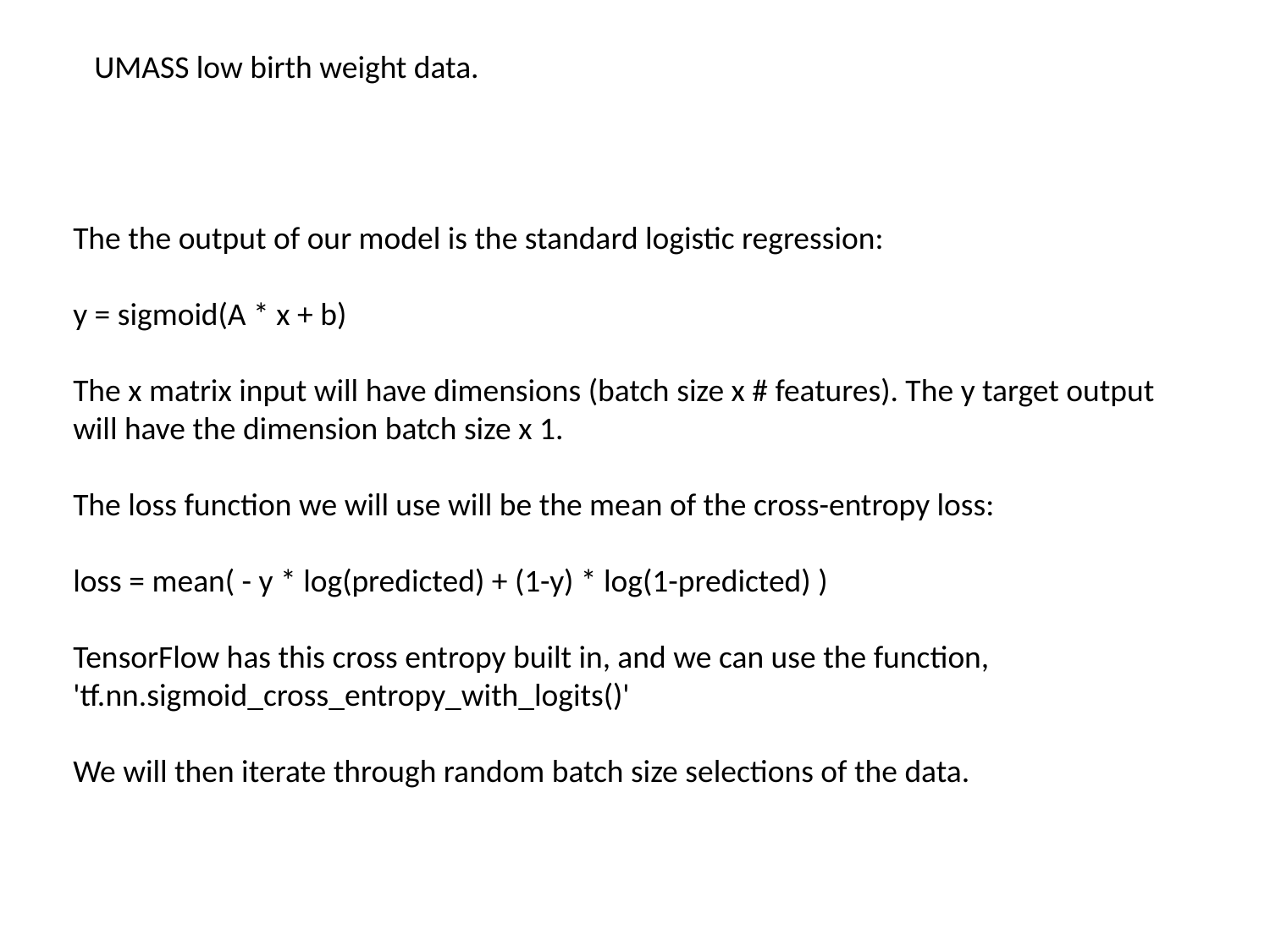

UMASS low birth weight data.
The the output of our model is the standard logistic regression:

y = sigmoid(A * x + b)

The x matrix input will have dimensions (batch size x # features). The y target output will have the dimension batch size x 1.

The loss function we will use will be the mean of the cross-entropy loss:

loss = mean( - y * log(predicted) + (1-y) * log(1-predicted) )

TensorFlow has this cross entropy built in, and we can use the function, 'tf.nn.sigmoid_cross_entropy_with_logits()'

We will then iterate through random batch size selections of the data.